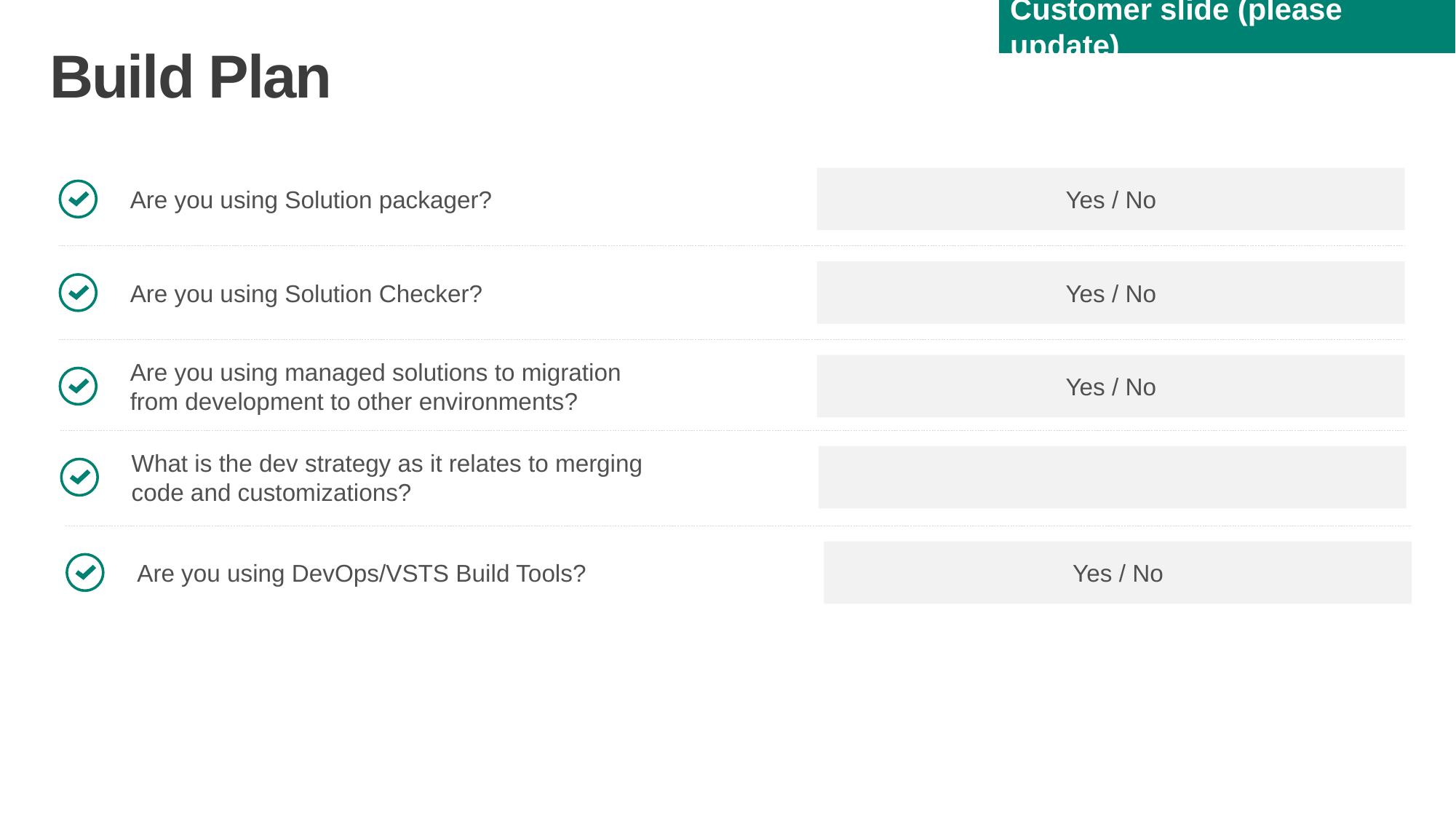

Customer slide (please update)
# Build Plan
Are you using Solution packager?
Yes / No

Are you using Solution Checker?
Yes / No

Are you using managed solutions to migration from development to other environments?
Yes / No

What is the dev strategy as it relates to merging code and customizations?

Are you using DevOps/VSTS Build Tools?
Yes / No